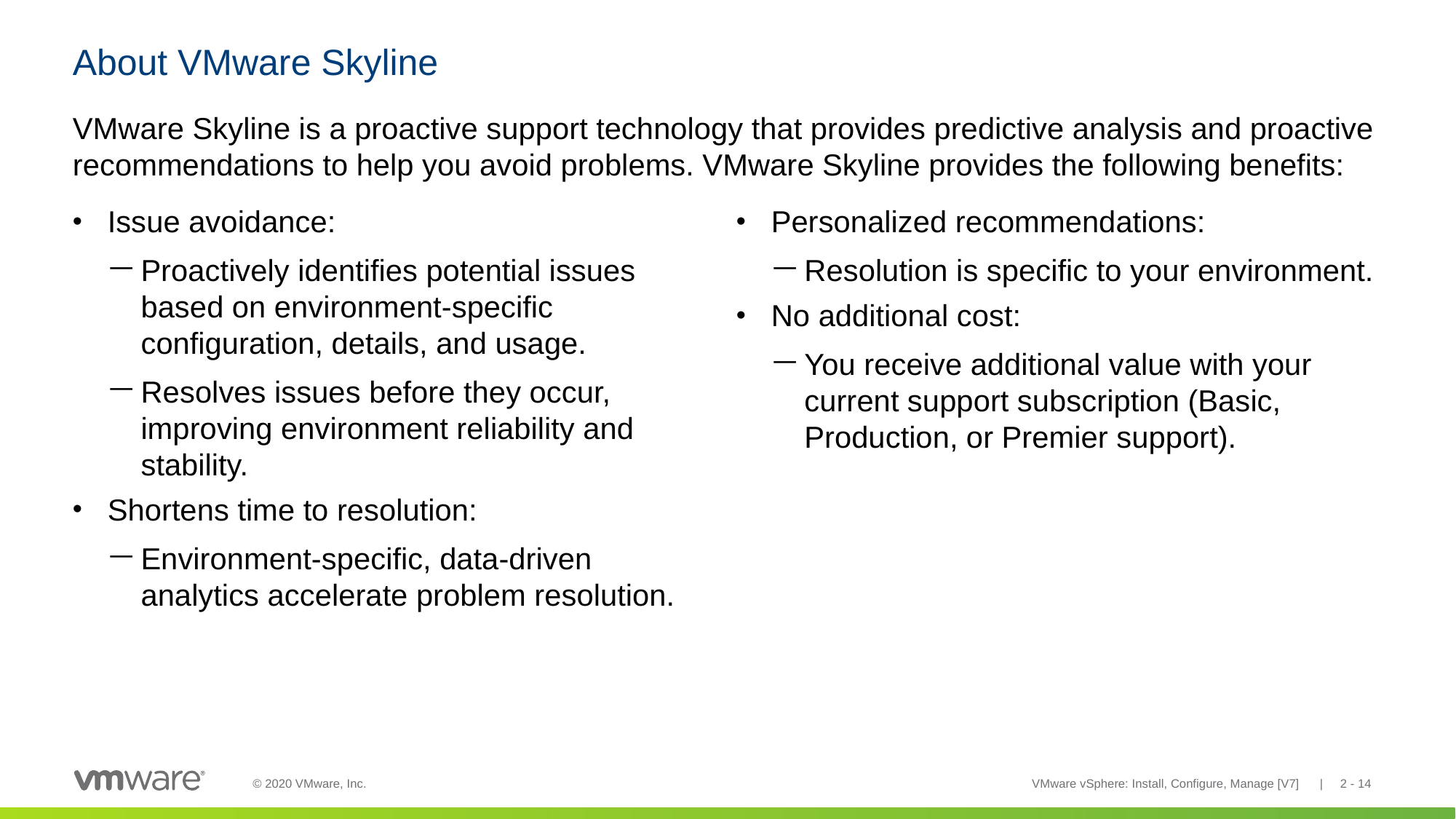

# About VMware Skyline
VMware Skyline is a proactive support technology that provides predictive analysis and proactive recommendations to help you avoid problems. VMware Skyline provides the following benefits:
Issue avoidance:
Proactively identifies potential issues based on environment-specific configuration, details, and usage.
Resolves issues before they occur, improving environment reliability and stability.
Shortens time to resolution:
Environment-specific, data-driven analytics accelerate problem resolution.
Personalized recommendations:
Resolution is specific to your environment.
No additional cost:
You receive additional value with your current support subscription (Basic, Production, or Premier support).
VMware vSphere: Install, Configure, Manage [V7]      |     2 - 14